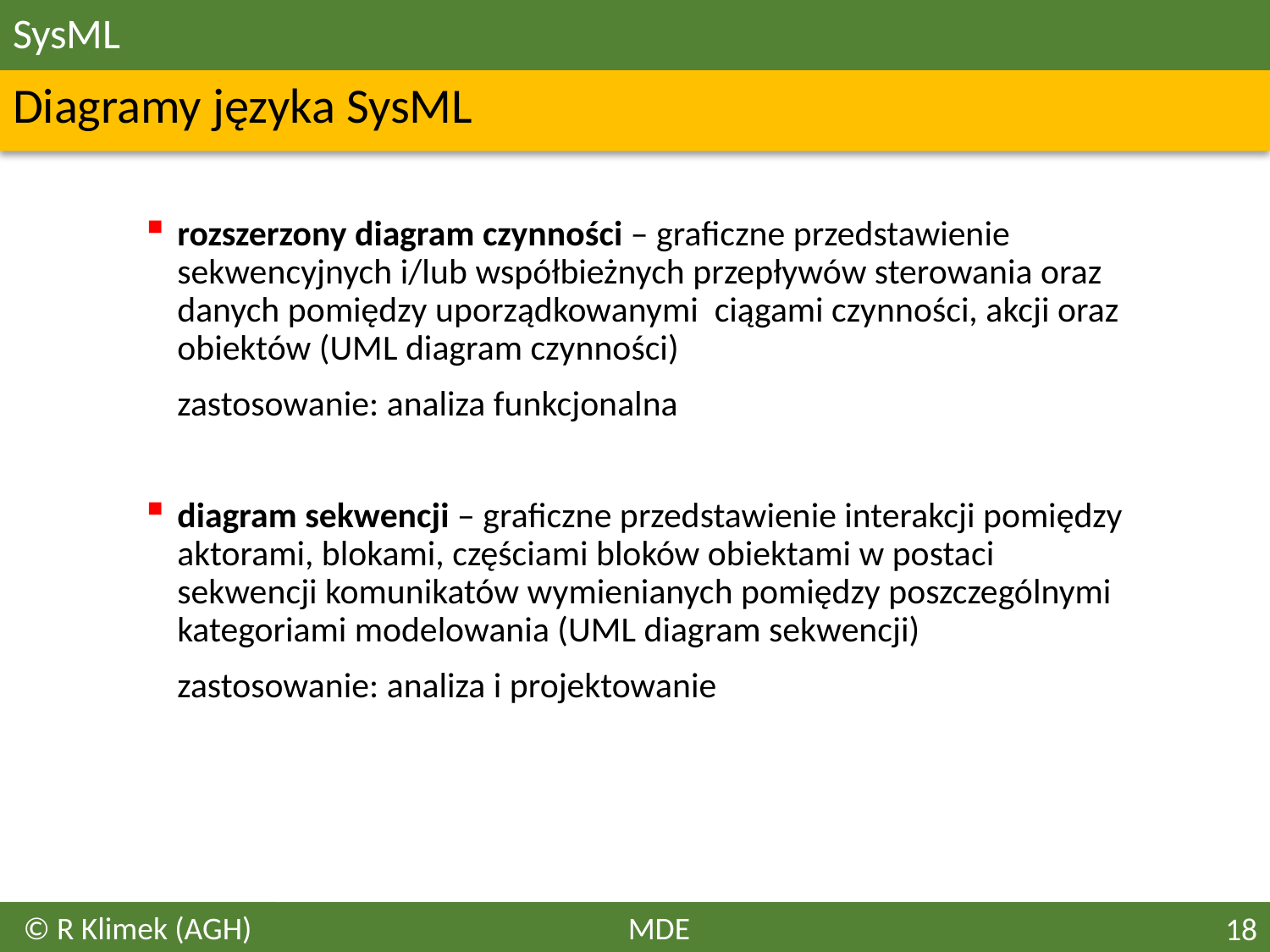

# SysML
Diagramy języka SysML
rozszerzony diagram czynności – graficzne przedstawienie sekwencyjnych i/lub współbieżnych przepływów sterowania oraz danych pomiędzy uporządkowanymi  ciągami czynności, akcji oraz obiektów (UML diagram czynności)
	zastosowanie: analiza funkcjonalna

diagram sekwencji – graficzne przedstawienie interakcji pomiędzy aktorami, blokami, częściami bloków obiektami w postaci sekwencji komunikatów wymienianych pomiędzy poszczególnymi kategoriami modelowania (UML diagram sekwencji)
	zastosowanie: analiza i projektowanie
© R Klimek (AGH)
MDE
18